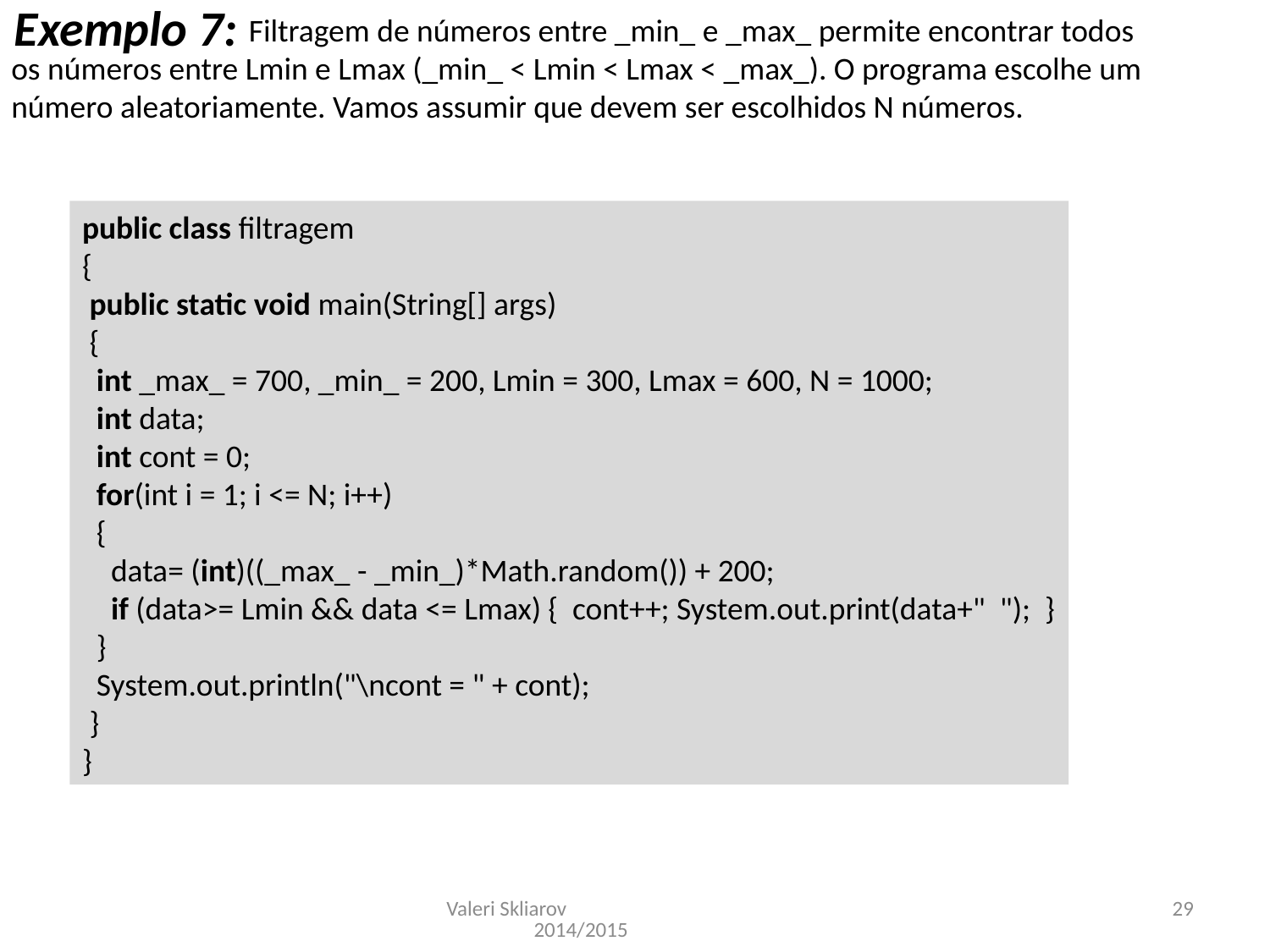

Exemplo 7:
                                 Filtragem de números entre _min_ e _max_ permite encontrar todos os números entre Lmin e Lmax (_min_ < Lmin < Lmax < _max_). O programa escolhe um número aleatoriamente. Vamos assumir que devem ser escolhidos N números.
public class filtragem
{
 public static void main(String[] args)
 {
  int _max_ = 700, _min_ = 200, Lmin = 300, Lmax = 600, N = 1000;
  int data;
  int cont = 0;
  for(int i = 1; i <= N; i++)
  {
    data= (int)((_max_ - _min_)*Math.random()) + 200;
    if (data>= Lmin && data <= Lmax) {  cont++; System.out.print(data+"  ");  }
  }
  System.out.println("\ncont = " + cont);
 }
}
Valeri Skliarov                                                                      2014/2015
29